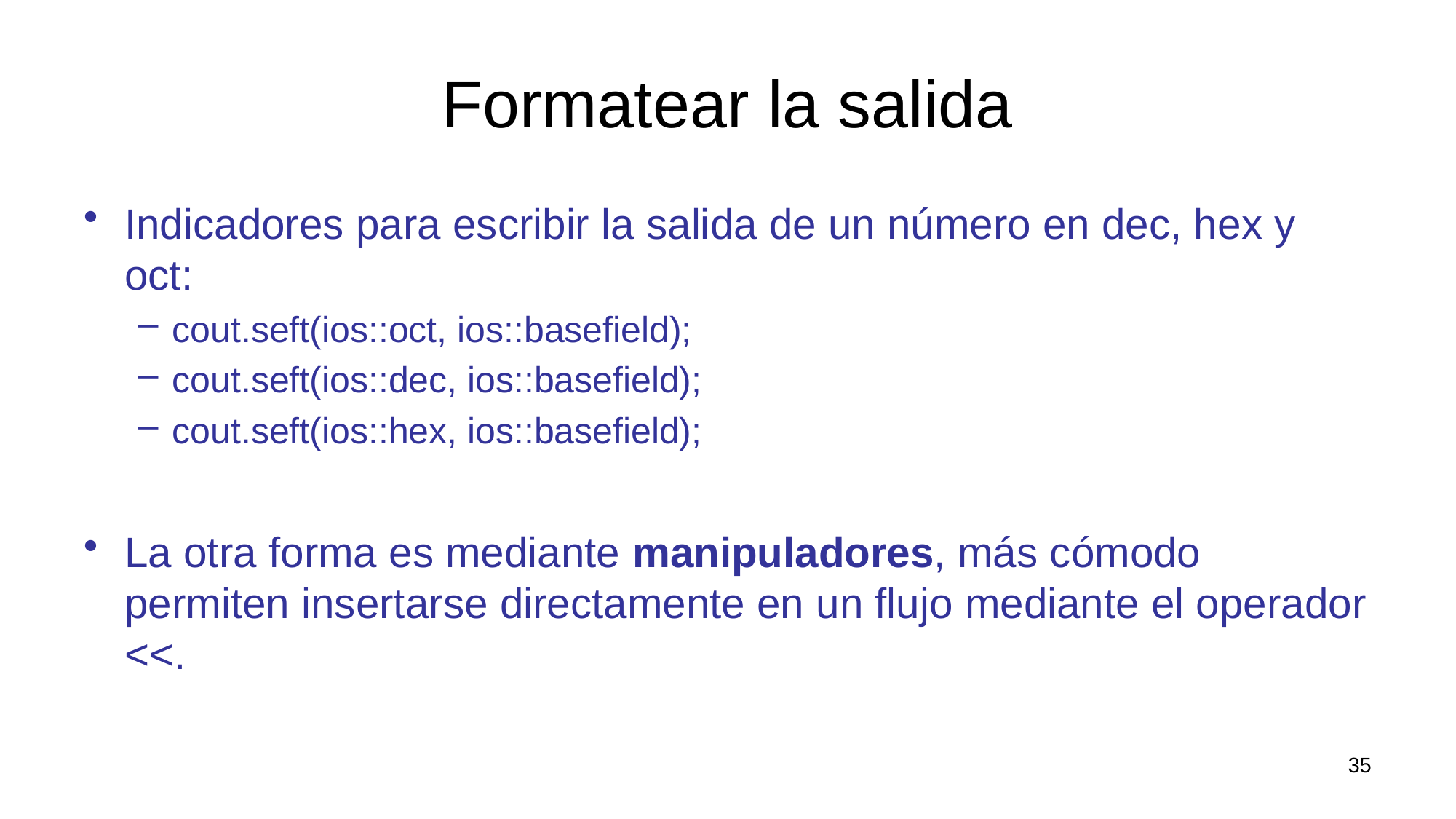

# Formatear la salida
Indicadores para escribir la salida de un número en dec, hex y oct:
cout.seft(ios::oct, ios::basefield);
cout.seft(ios::dec, ios::basefield);
cout.seft(ios::hex, ios::basefield);

La otra forma es mediante manipuladores, más cómodo permiten insertarse directamente en un flujo mediante el operador <<.

35